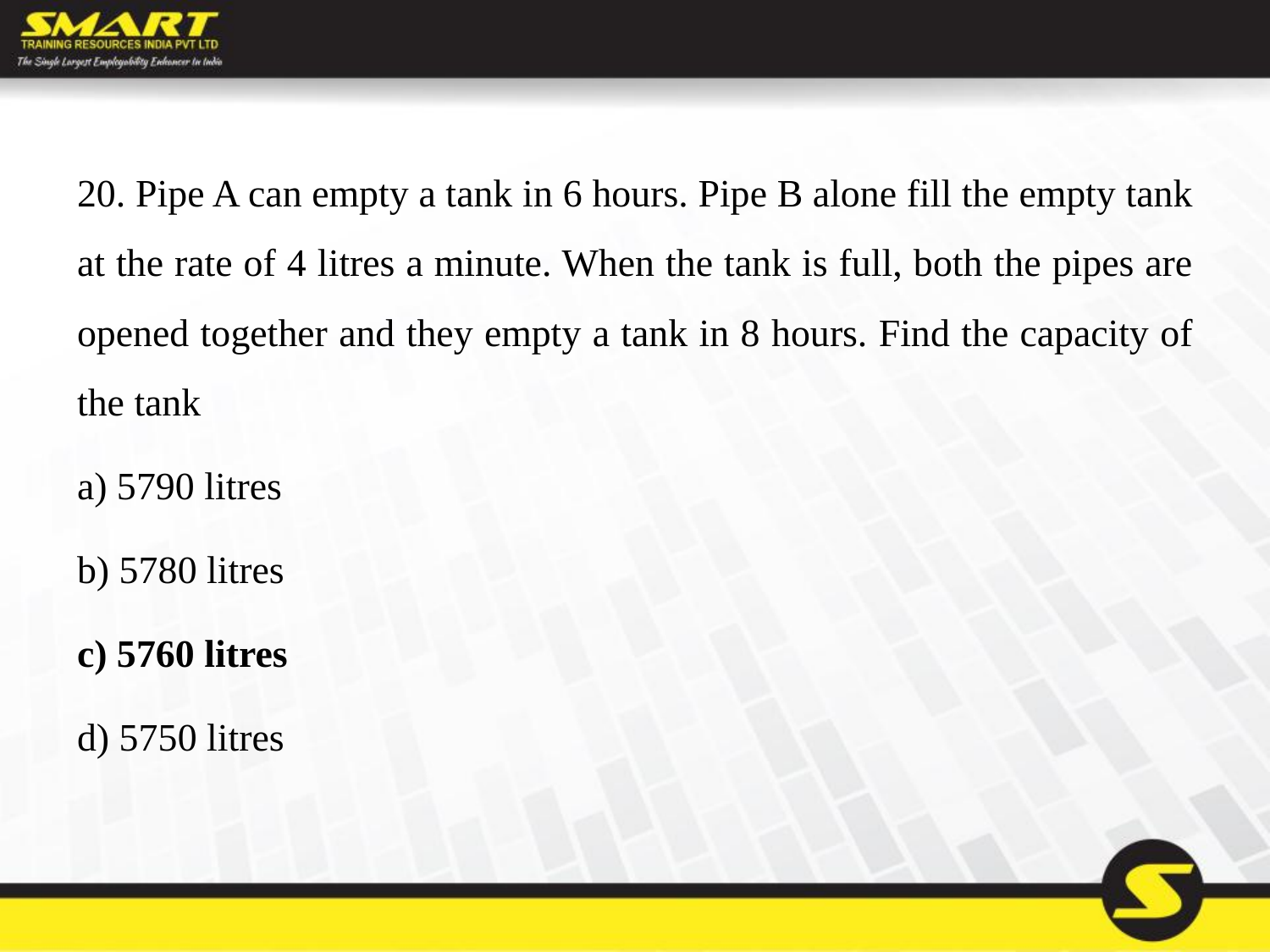

20. Pipe A can empty a tank in 6 hours. Pipe B alone fill the empty tank at the rate of 4 litres a minute. When the tank is full, both the pipes are opened together and they empty a tank in 8 hours. Find the capacity of the tank
a) 5790 litres
b) 5780 litres
c) 5760 litres
d) 5750 litres